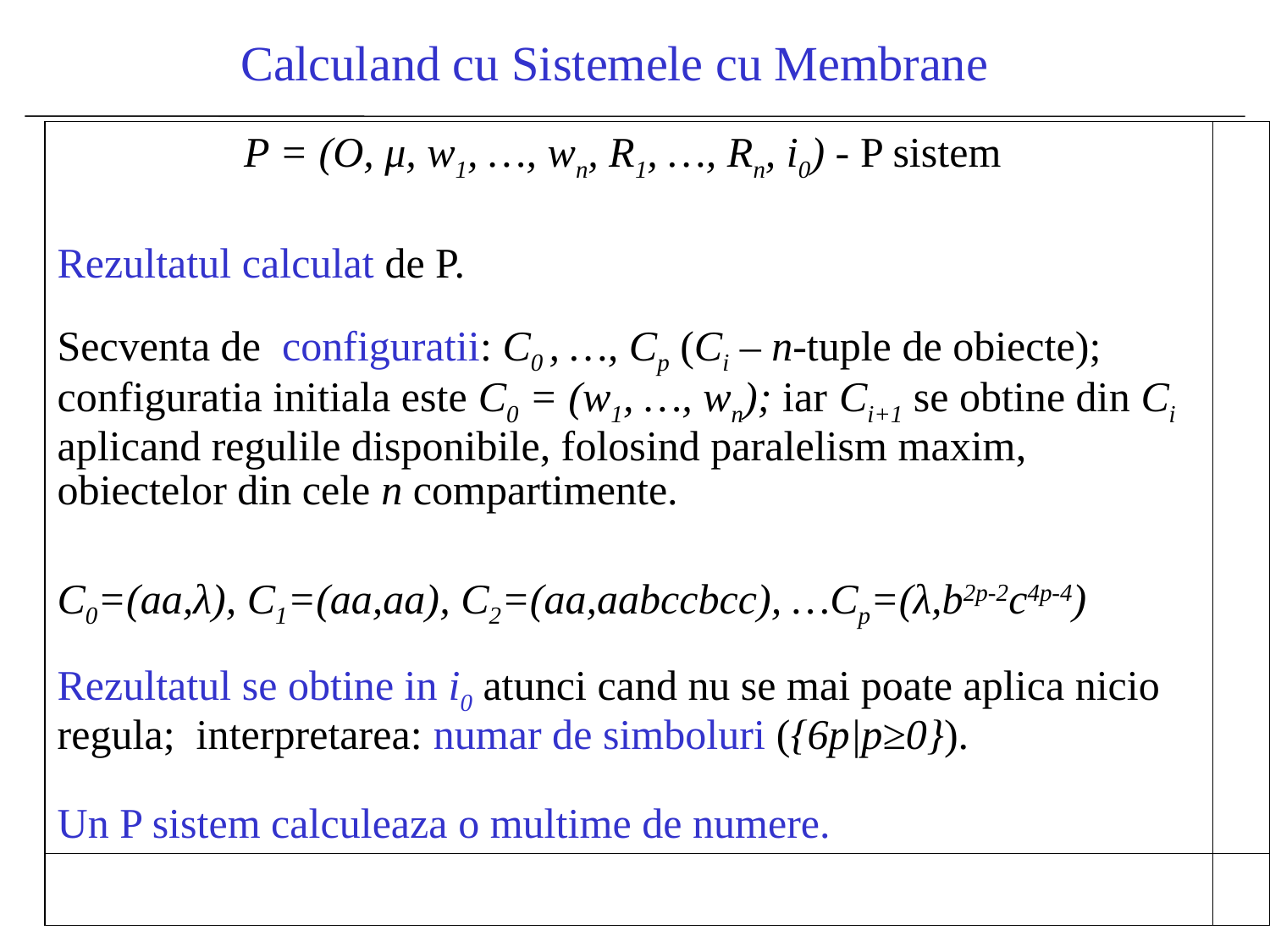

Calculand cu Sistemele cu Membrane
| P = (O, μ, w1, …, wn, R1, …, Rn, i0) - P sistem Rezultatul calculat de P. Secventa de configuratii: C0 , …, Cp (Ci – n-tuple de obiecte); configuratia initiala este C0 = (w1, …, wn); iar Ci+1 se obtine din Ci aplicand regulile disponibile, folosind paralelism maxim, obiectelor din cele n compartimente. C0=(aa,λ), C1=(aa,aa), C2=(aa,aabccbcc), …Cp=(λ,b2p-2c4p-4) Rezultatul se obtine in i0 atunci cand nu se mai poate aplica nicio regula; interpretarea: numar de simboluri ({6p|p≥0}). Un P sistem calculeaza o multime de numere. |  |
| --- | --- |
|  |  |